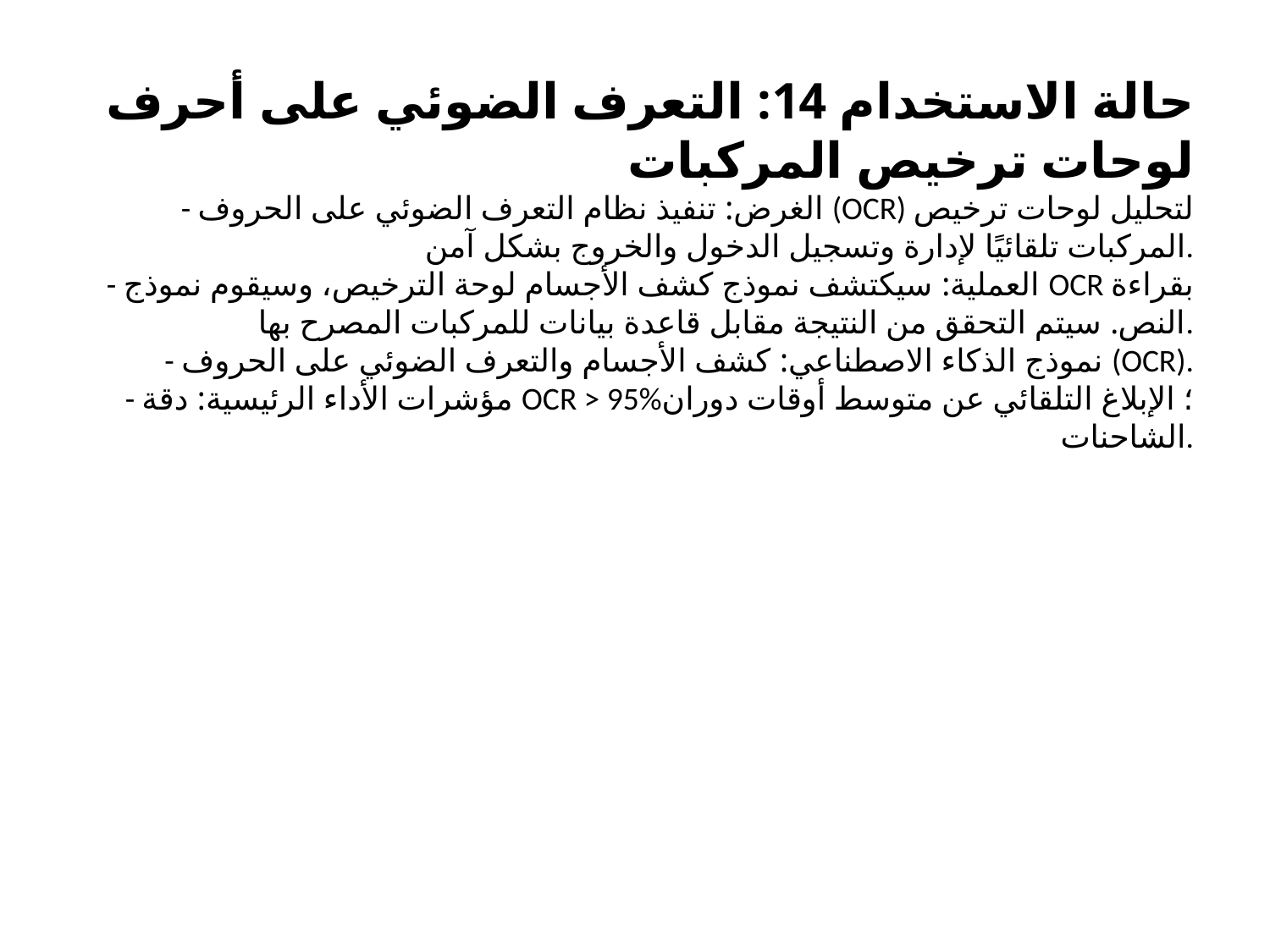

حالة الاستخدام 14: التعرف الضوئي على أحرف لوحات ترخيص المركبات
- الغرض: تنفيذ نظام التعرف الضوئي على الحروف (OCR) لتحليل لوحات ترخيص المركبات تلقائيًا لإدارة وتسجيل الدخول والخروج بشكل آمن.
- العملية: سيكتشف نموذج كشف الأجسام لوحة الترخيص، وسيقوم نموذج OCR بقراءة النص. سيتم التحقق من النتيجة مقابل قاعدة بيانات للمركبات المصرح بها.
- نموذج الذكاء الاصطناعي: كشف الأجسام والتعرف الضوئي على الحروف (OCR).
- مؤشرات الأداء الرئيسية: دقة OCR > 95%؛ الإبلاغ التلقائي عن متوسط أوقات دوران الشاحنات.